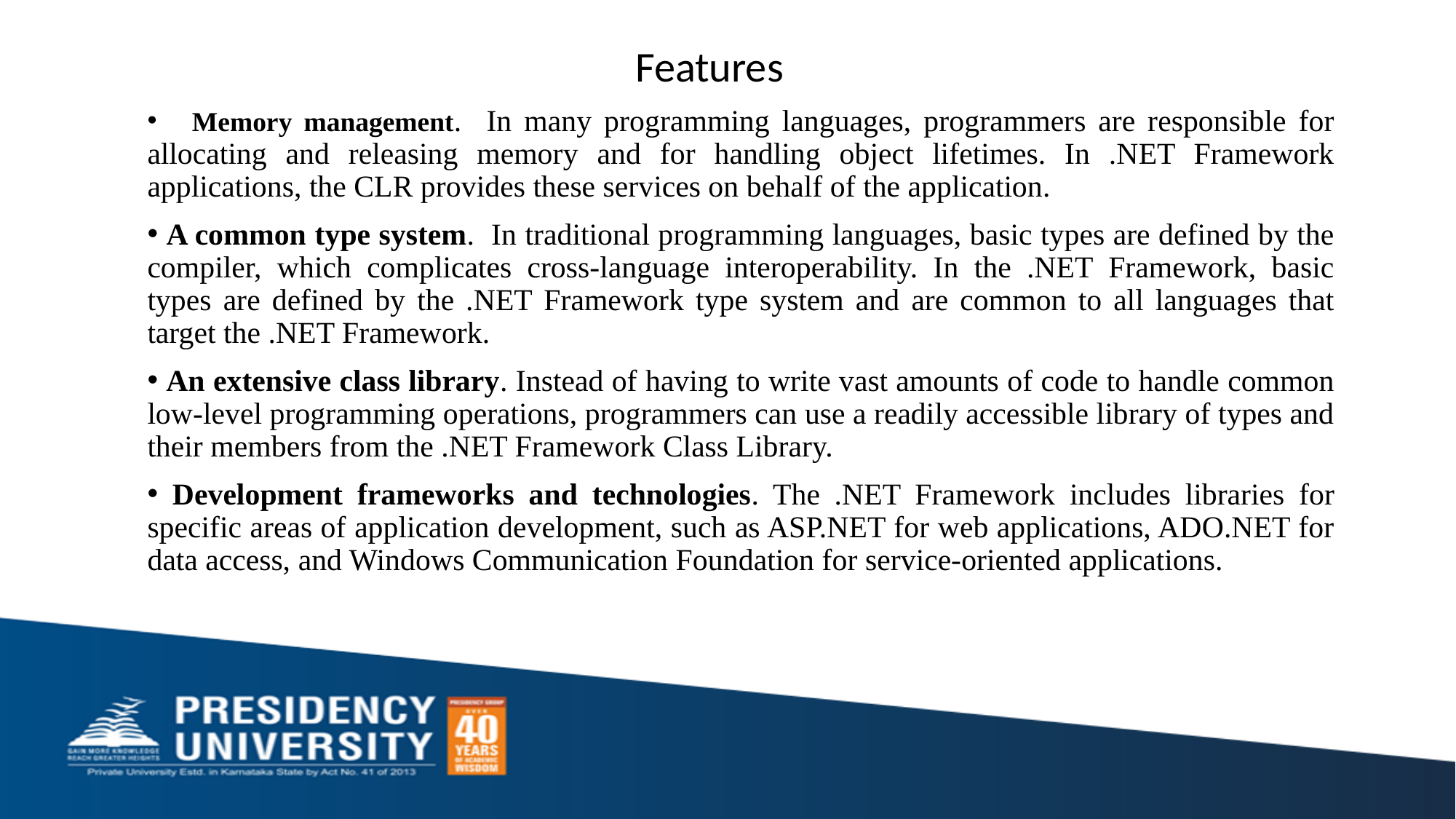

Features
   Memory management.  In many programming languages, programmers are responsible for allocating and releasing memory and for handling object lifetimes. In .NET Framework applications, the CLR provides these services on behalf of the application.
 A common type system.  In traditional programming languages, basic types are defined by the compiler, which complicates cross-language interoperability. In the .NET Framework, basic types are defined by the .NET Framework type system and are common to all languages that target the .NET Framework.
 An extensive class library. Instead of having to write vast amounts of code to handle common low-level programming operations, programmers can use a readily accessible library of types and their members from the .NET Framework Class Library.
 Development frameworks and technologies. The .NET Framework includes libraries for specific areas of application development, such as ASP.NET for web applications, ADO.NET for data access, and Windows Communication Foundation for service-oriented applications.